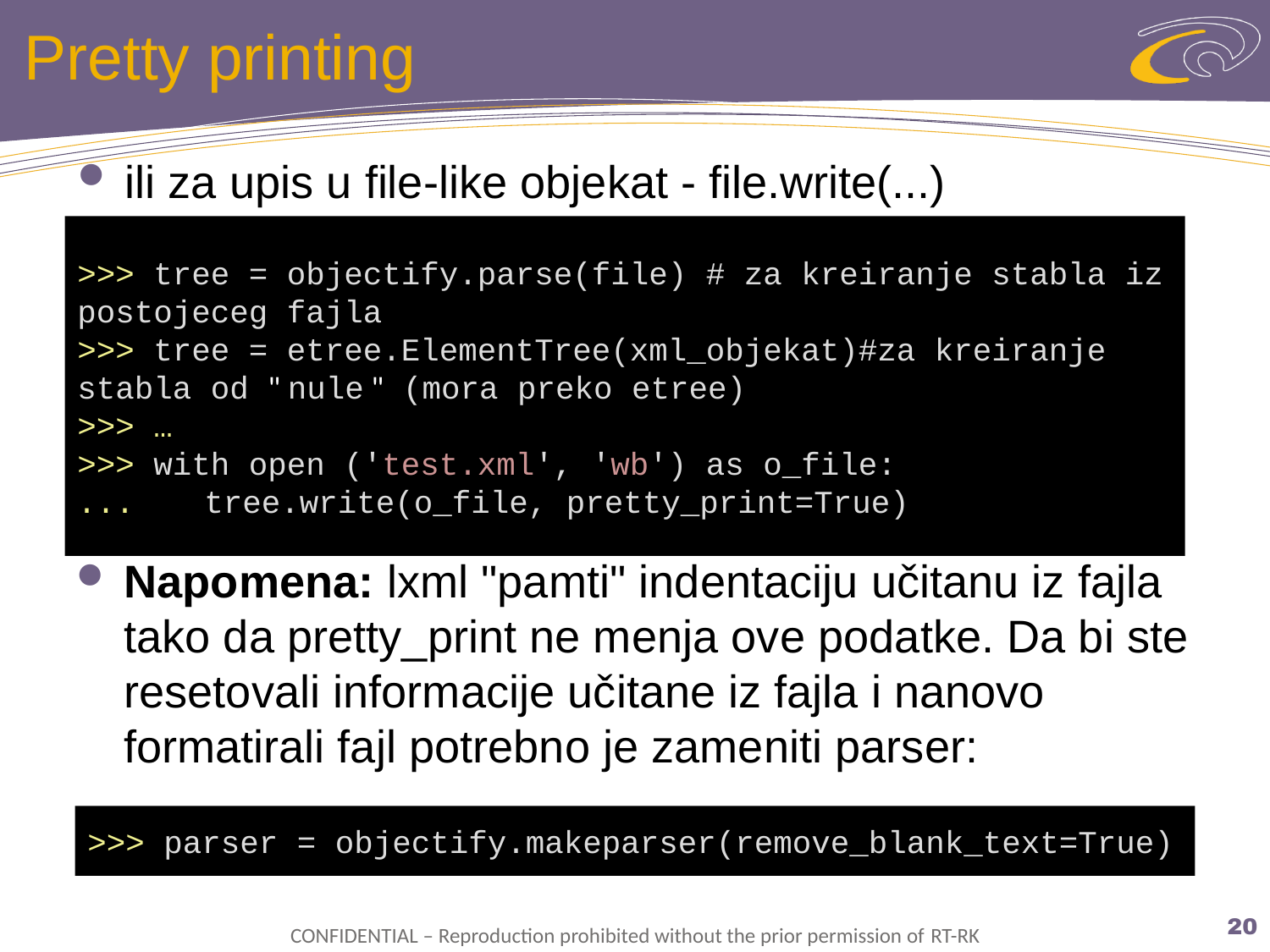

# Pretty printing
ili za upis u file-like objekat - file.write(...)
>>> tree = objectify.parse(file) # za kreiranje stabla iz postojeceg fajla
>>> tree = etree.ElementTree(xml_objekat)#za kreiranje stabla od " nule " (mora preko etree)
>>> …
>>> with open ('test.xml', 'wb') as o_file:
... 	tree.write(o_file, pretty_print=True)
Napomena: lxml "pamti" indentaciju učitanu iz fajla tako da pretty_print ne menja ove podatke. Da bi ste resetovali informacije učitane iz fajla i nanovo formatirali fajl potrebno je zameniti parser:
>>> parser = objectify.makeparser(remove_blank_text=True)